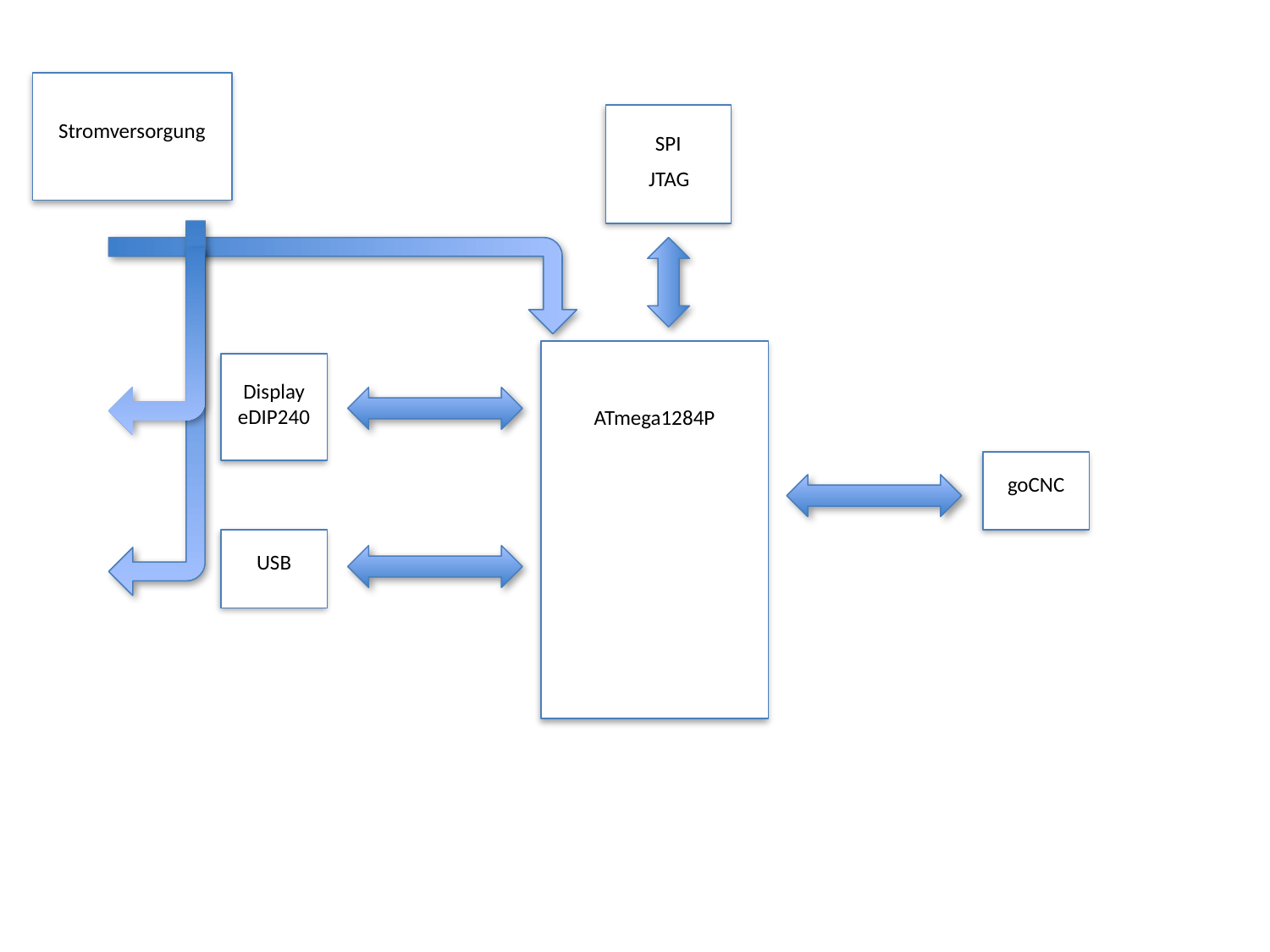

Stromversorgung

SPI
JTAG

ATmega1284P

Display
eDIP240

goCNC

USB